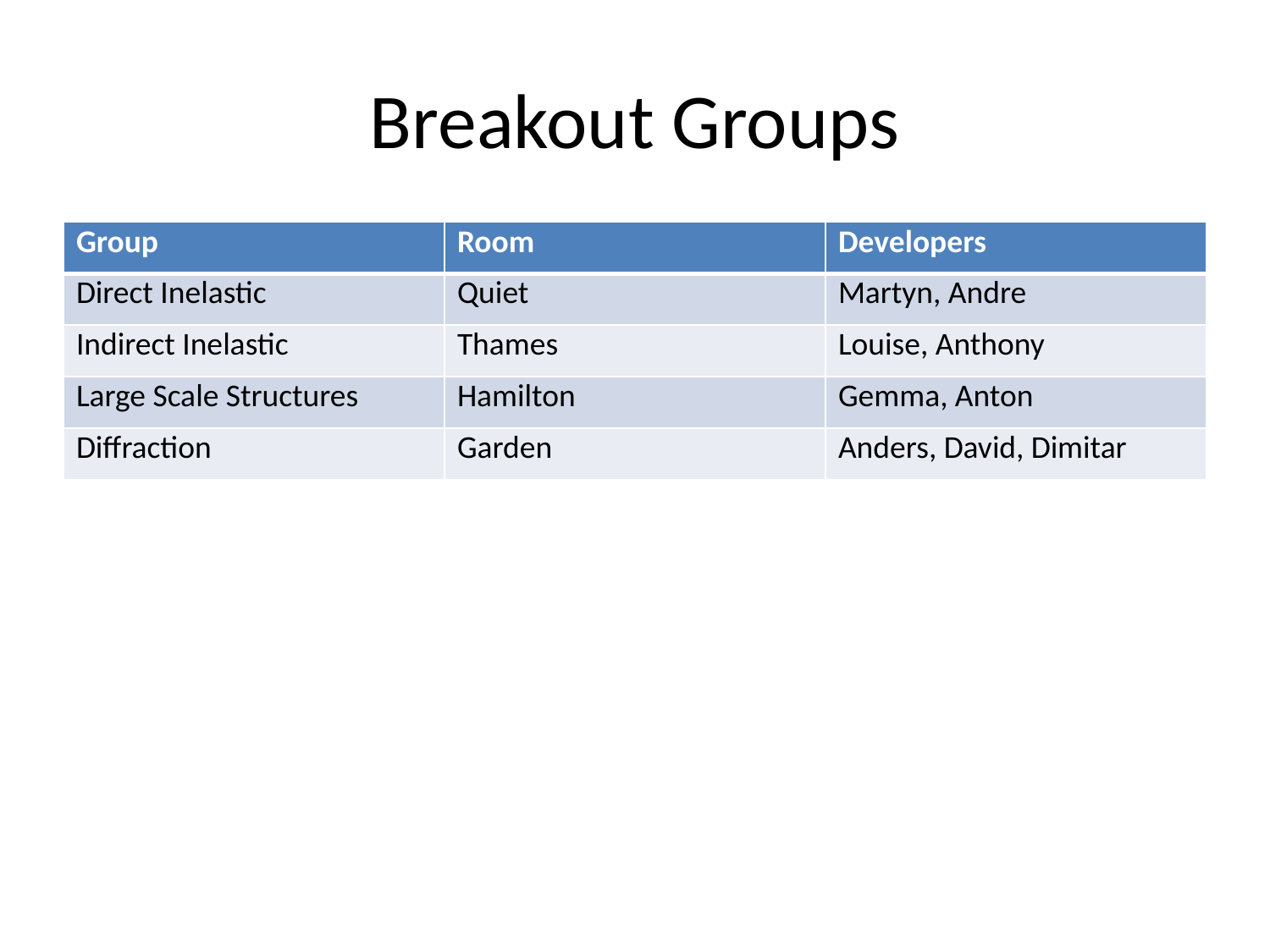

# Breakout Groups
| Group | Room | Developers |
| --- | --- | --- |
| Direct Inelastic | Quiet | Martyn, Andre |
| Indirect Inelastic | Thames | Louise, Anthony |
| Large Scale Structures | Hamilton | Gemma, Anton |
| Diffraction | Garden | Anders, David, Dimitar |